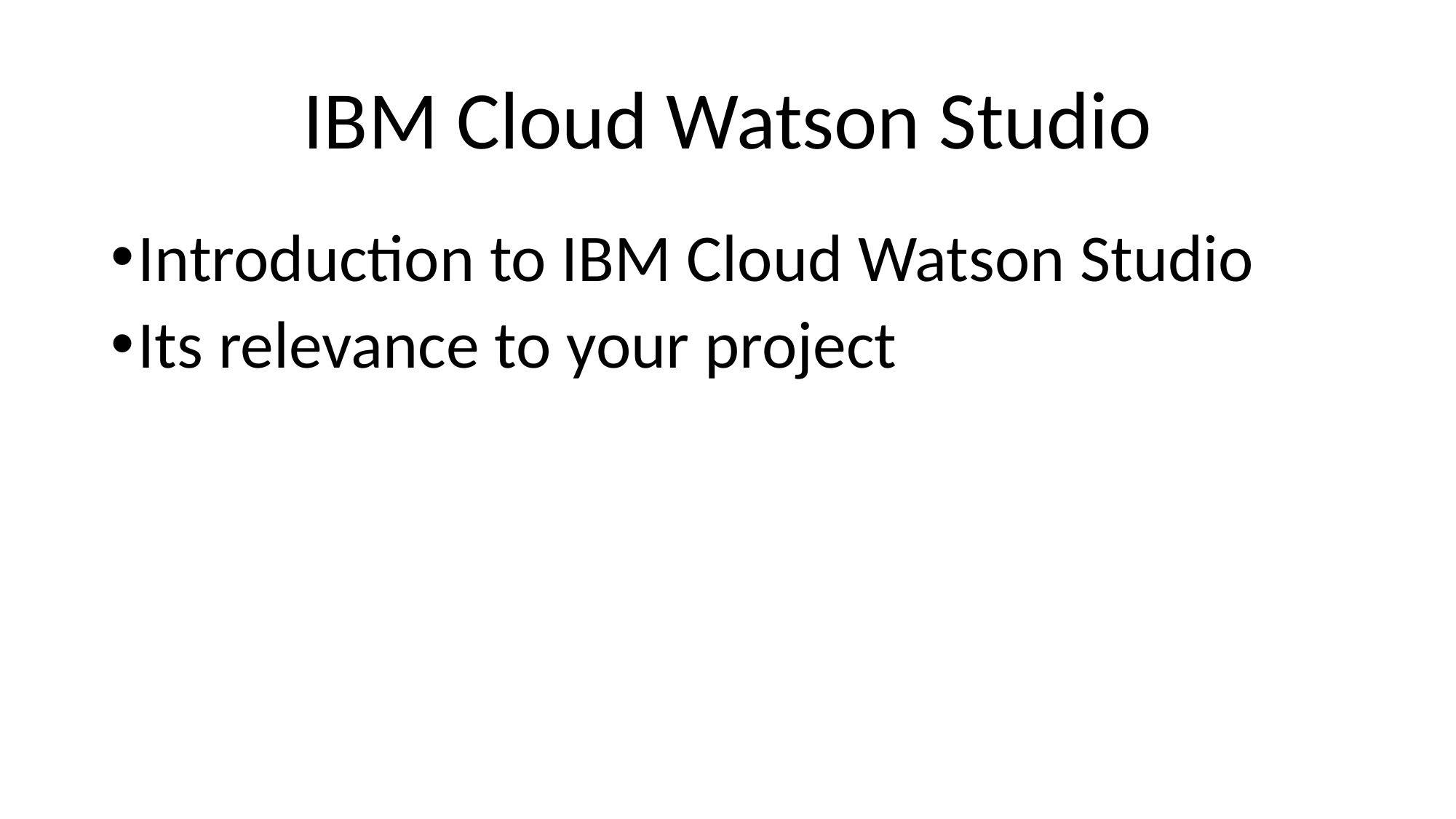

# IBM Cloud Watson Studio
Introduction to IBM Cloud Watson Studio
Its relevance to your project